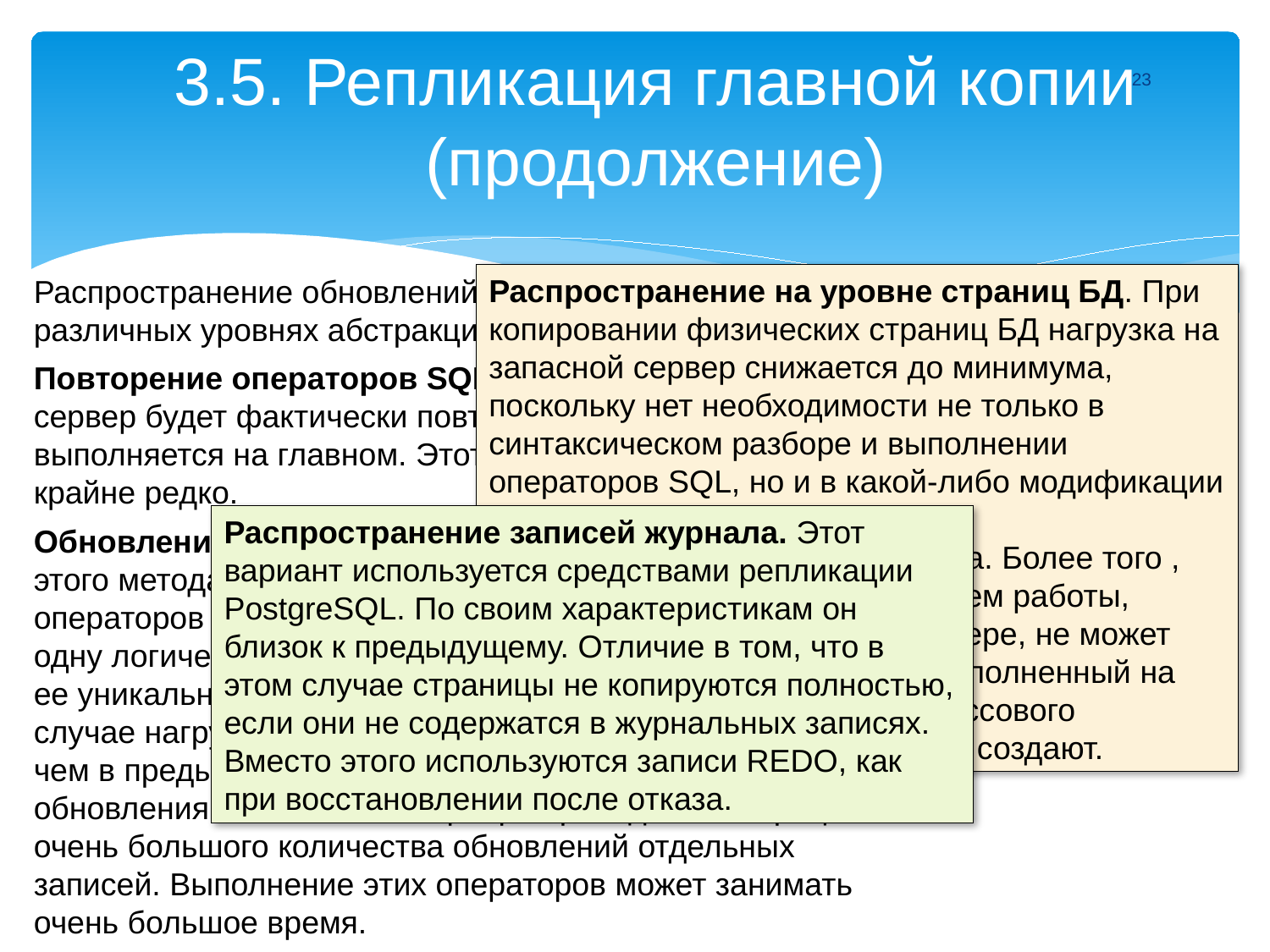

# 3.5. Репликация главной копии (продолжение)
23
Распространение на уровне страниц БД. При копировании физических страниц БД нагрузка на запасной сервер снижается до минимума, поскольку нет необходимости не только в синтаксическом разборе и выполнении операторов SQL, но и в какой-либо модификации страниц,
Поступающих с главного сервера. Более того , при таком распространении объем работы, выполняемый на запасном сервере, не может превосходить объем работы, выполненный на главном, поэтому операторы массового обновления никаких проблем не создают.
Распространение обновлений можно выполнять на различных уровнях абстракции данных.
Повторение операторов SQL. В этом случае запасной сервер будет фактически повторять всю работу, которая выполняется на главном. Этот метод применяется крайне редко.
Обновление логических записей. При использовании этого метода обновления пересылаются в виде операторов SQL, каждый из которых обновляет ровно одну логическую запись (например, строку таблицы) по ее уникальному идентификатору. Как правило, в этом случае нагрузка на запасной сервер значительно ниже, чем в предыдущем, однако массовые операции обновления на основном сервере приводят к генерации очень большого количества обновлений отдельных записей. Выполнение этих операторов может занимать очень большое время.
Распространение записей журнала. Этот вариант используется средствами репликации PostgreSQL. По своим характеристикам он близок к предыдущему. Отличие в том, что в этом случае страницы не копируются полностью, если они не содержатся в журнальных записях. Вместо этого используются записи REDO, как при восстановлении после отказа.